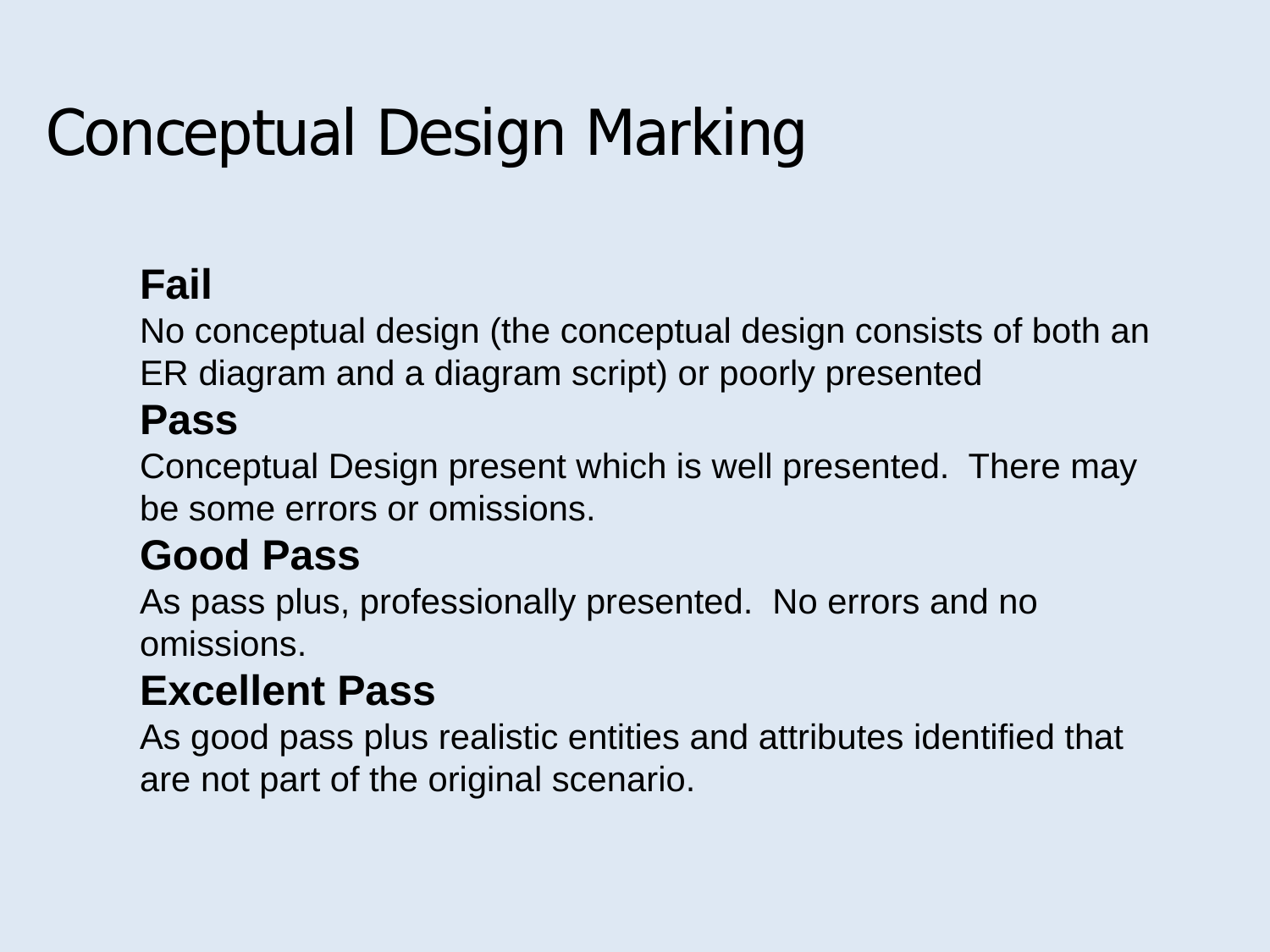

Conceptual Design Marking
Fail
No conceptual design (the conceptual design consists of both an ER diagram and a diagram script) or poorly presented
Pass
Conceptual Design present which is well presented.  There may be some errors or omissions.
Good Pass
As pass plus, professionally presented.  No errors and no omissions.
Excellent Pass
As good pass plus realistic entities and attributes identified that are not part of the original scenario.